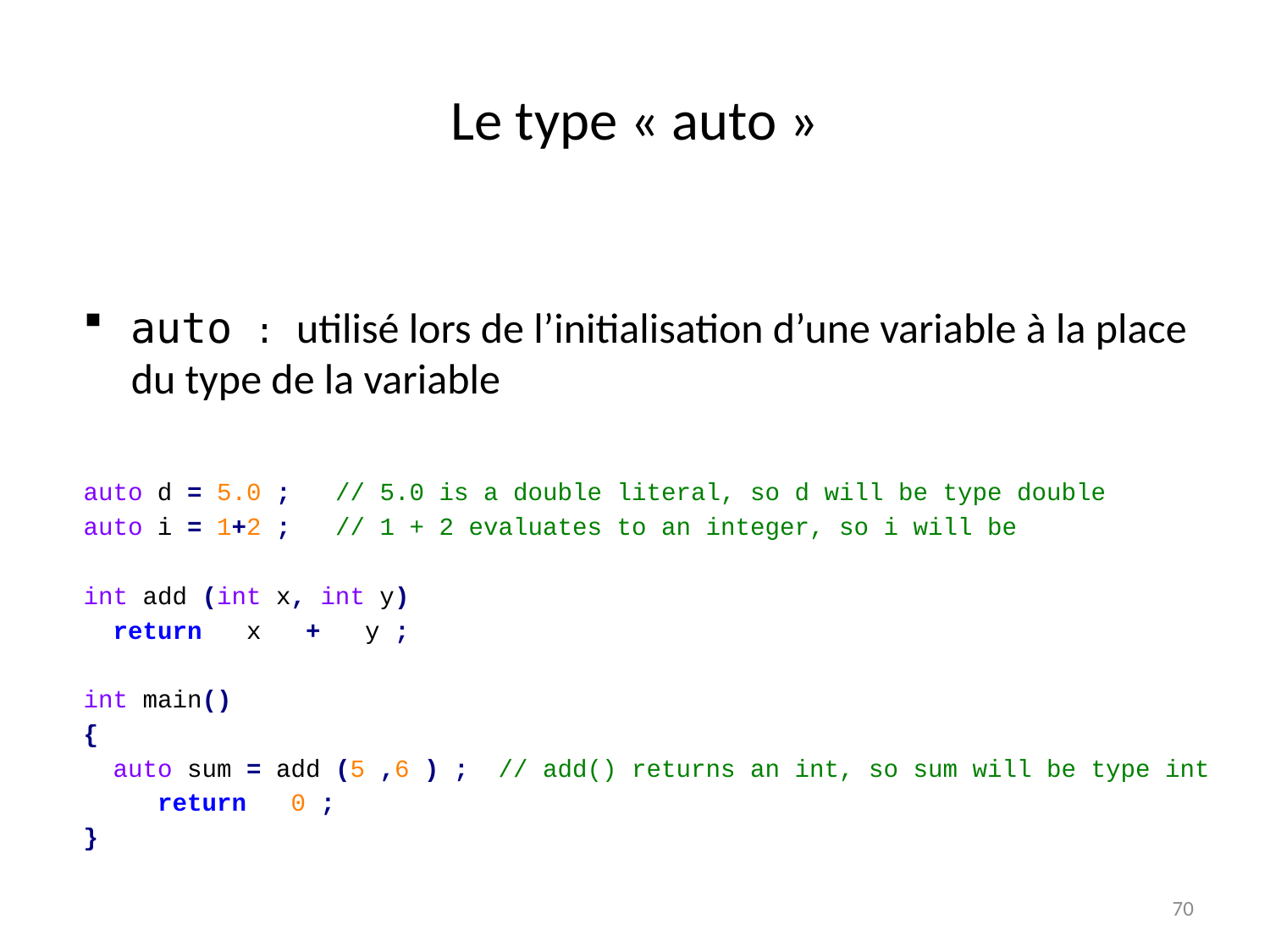

# Le type « auto »

auto : utilisé lors de l’initialisation d’une variable à la place du type de la variable

auto d = 5.0 ;   // 5.0 is a double literal, so d will be type double
auto i = 1+2 ;   // 1 + 2 evaluates to an integer, so i will be

int add (int x, int y)
  return   x   +   y ;

int main()
{
  auto sum = add (5 ,6 ) ;  // add() returns an int, so sum will be type int
     return   0 ;
}
70